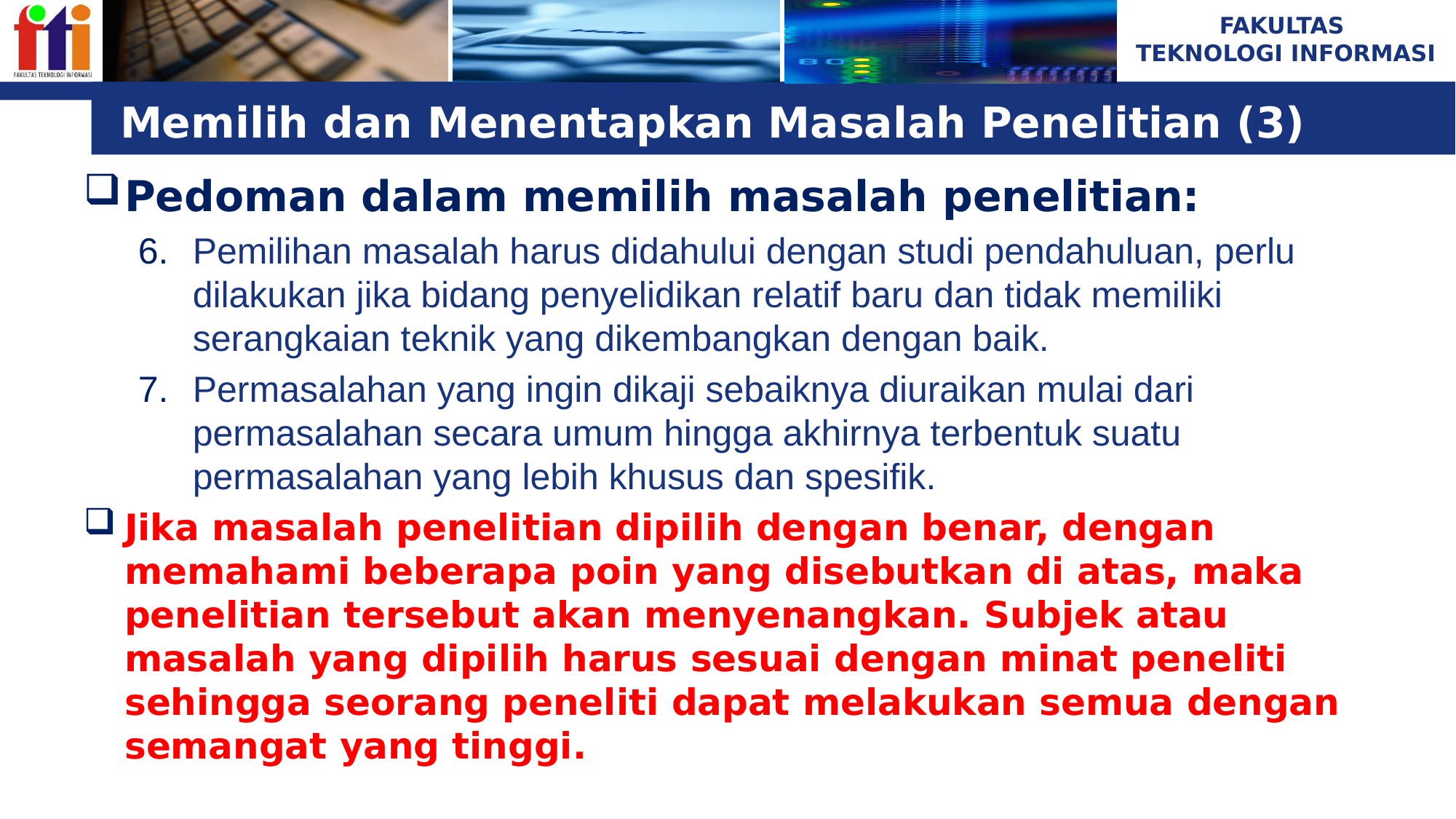

# Memilih dan Menentapkan Masalah Penelitian (3)
Pedoman dalam memilih masalah penelitian:
Pemilihan masalah harus didahului dengan studi pendahuluan, perlu dilakukan jika bidang penyelidikan relatif baru dan tidak memiliki serangkaian teknik yang dikembangkan dengan baik.
Permasalahan yang ingin dikaji sebaiknya diuraikan mulai dari permasalahan secara umum hingga akhirnya terbentuk suatu permasalahan yang lebih khusus dan spesifik.
Jika masalah penelitian dipilih dengan benar, dengan memahami beberapa poin yang disebutkan di atas, maka penelitian tersebut akan menyenangkan. Subjek atau masalah yang dipilih harus sesuai dengan minat peneliti sehingga seorang peneliti dapat melakukan semua dengan semangat yang tinggi.